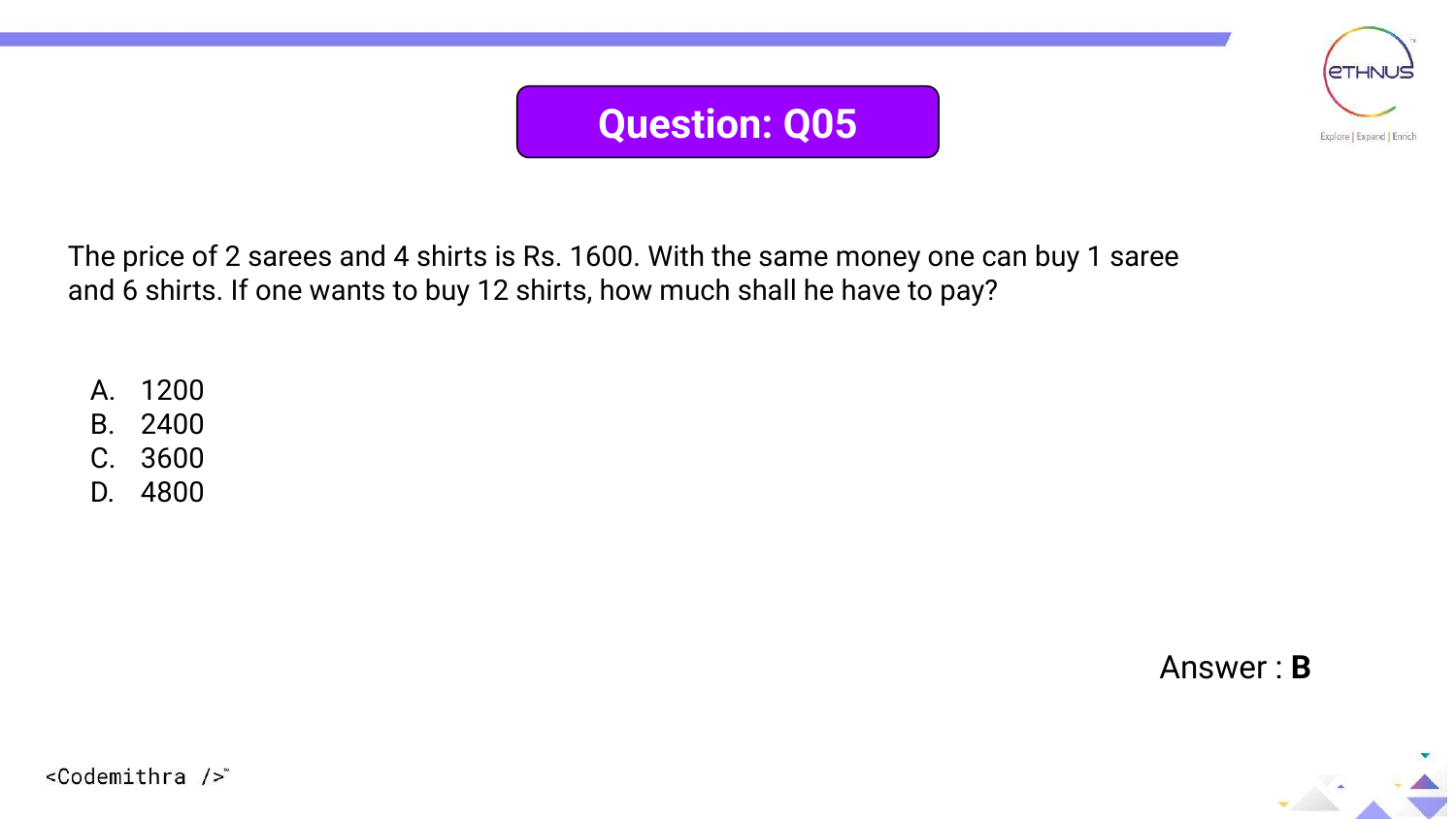

Question: Q05
The price of 2 sarees and 4 shirts is Rs. 1600. With the same money one can buy 1 saree and 6 shirts. If one wants to buy 12 shirts, how much shall he have to pay?

1200
2400
3600
4800
Answer : B